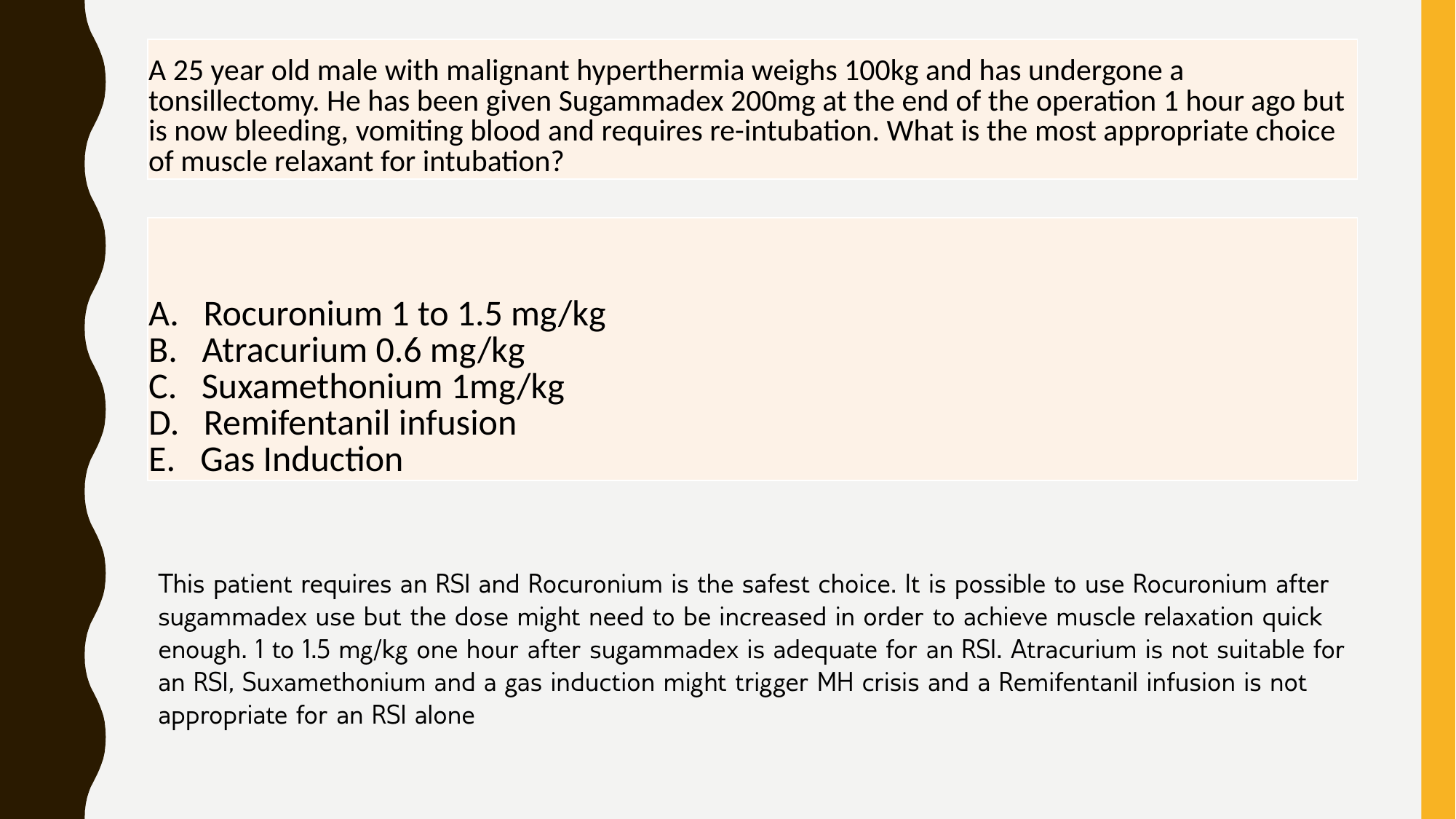

| A 25 year old male with malignant hyperthermia weighs 100kg and has undergone a tonsillectomy. He has been given Sugammadex 200mg at the end of the operation 1 hour ago but is now bleeding, vomiting blood and requires re-intubation. What is the most appropriate choice of muscle relaxant for intubation? |
| --- |
| Rocuronium 1 to 1.5 mg/kg Atracurium 0.6 mg/kg Suxamethonium 1mg/kg Remifentanil infusion Gas Induction |
| --- |
This patient requires an RSI and Rocuronium is the safest choice. It is possible to use Rocuronium after sugammadex use but the dose might need to be increased in order to achieve muscle relaxation quick enough. 1 to 1.5 mg/kg one hour after sugammadex is adequate for an RSI. Atracurium is not suitable for an RSI, Suxamethonium and a gas induction might trigger MH crisis and a Remifentanil infusion is not appropriate for an RSI alone